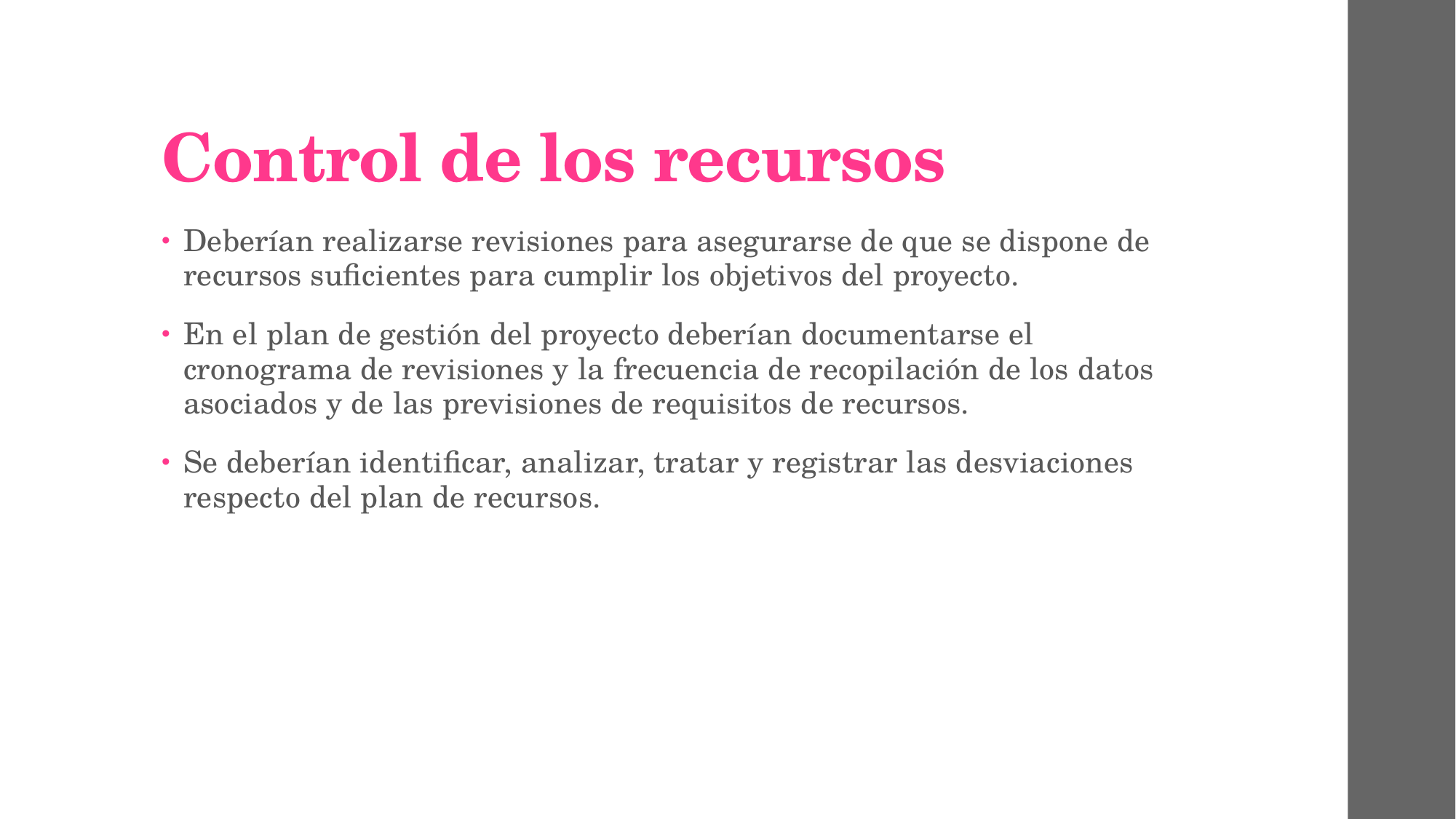

# Control de los recursos
Deberían realizarse revisiones para asegurarse de que se dispone de recursos suficientes para cumplir los objetivos del proyecto.
En el plan de gestión del proyecto deberían documentarse el cronograma de revisiones y la frecuencia de recopilación de los datos asociados y de las previsiones de requisitos de recursos.
Se deberían identificar, analizar, tratar y registrar las desviaciones respecto del plan de recursos.